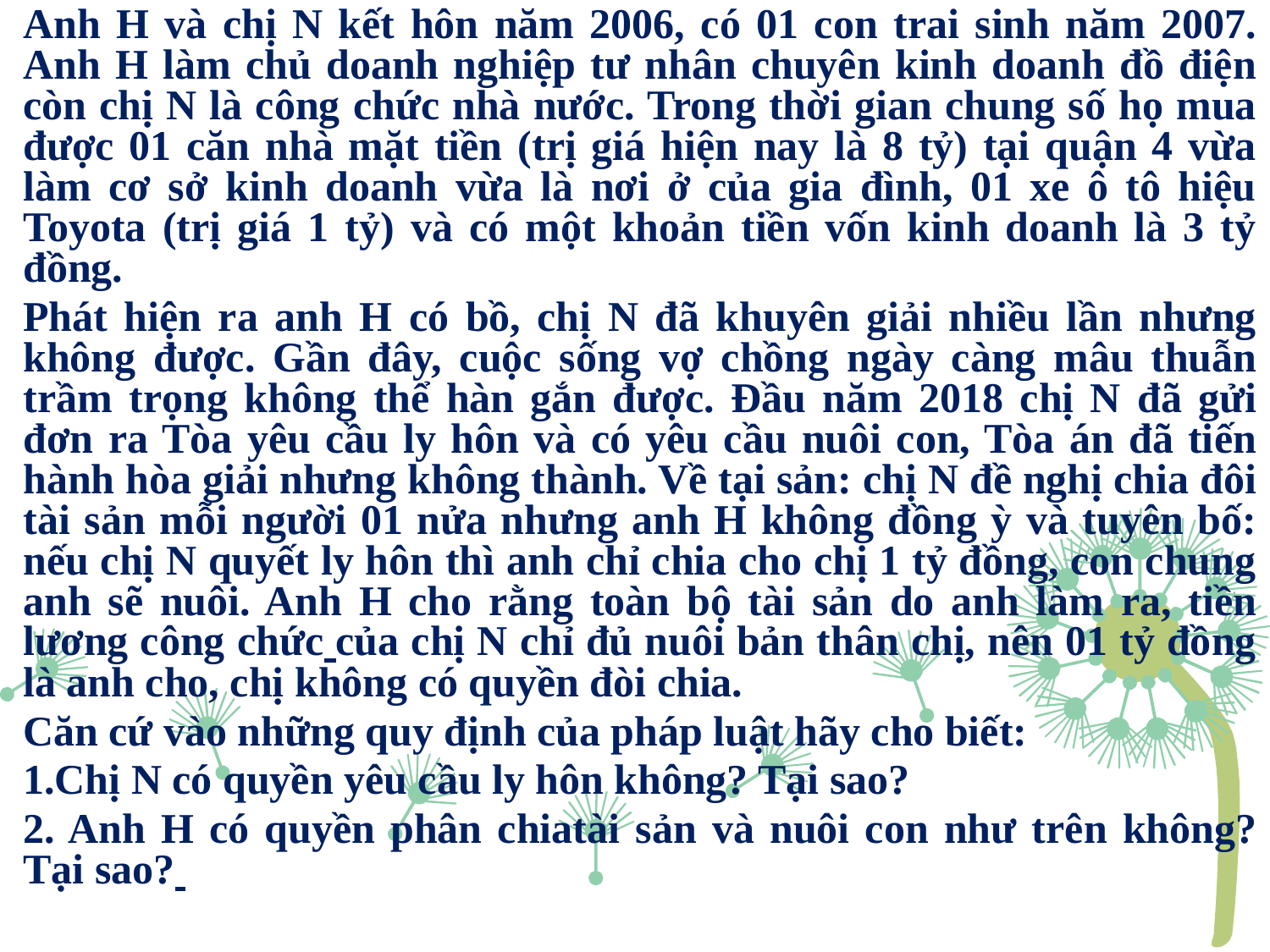

Anh H và chị N kết hôn năm 2006, có 01 con trai sinh năm 2007. Anh H làm chủ doanh nghiệp tư nhân chuyên kinh doanh đồ điện còn chị N là công chức nhà nước. Trong thời gian chung số họ mua được 01 căn nhà mặt tiền (trị giá hiện nay là 8 tỷ) tại quận 4 vừa làm cơ sở kinh doanh vừa là nơi ở của gia đình, 01 xe ô tô hiệu Toyota (trị giá 1 tỷ) và có một khoản tiền vốn kinh doanh là 3 tỷ đồng.
Phát hiện ra anh H có bồ, chị N đã khuyên giải nhiều lần nhưng không được. Gần đây, cuộc sống vợ chồng ngày càng mâu thuẫn trầm trọng không thể hàn gắn được. Đầu năm 2018 chị N đã gửi đơn ra Tòa yêu cầu ly hôn và có yêu cầu nuôi con, Tòa án đã tiến hành hòa giải nhưng không thành. Về tại sản: chị N đề nghị chia đôi tài sản mỗi người 01 nửa nhưng anh H không đồng ỳ và tuyên bố: nếu chị N quyết ly hôn thì anh chỉ chia cho chị 1 tỷ đồng, con chung anh sẽ nuôi. Anh H cho rằng toàn bộ tài sản do anh làm ra, tiền lương công chức của chị N chỉ đủ nuôi bản thân chị, nên 01 tỷ đồng là anh cho, chị không có quyền đòi chia.
Căn cứ vào những quy định của pháp luật hãy cho biết:
1.Chị N có quyền yêu cầu ly hôn không? Tại sao?
2. Anh H có quyền phân chiatài sản và nuôi con như trên không? Tại sao?